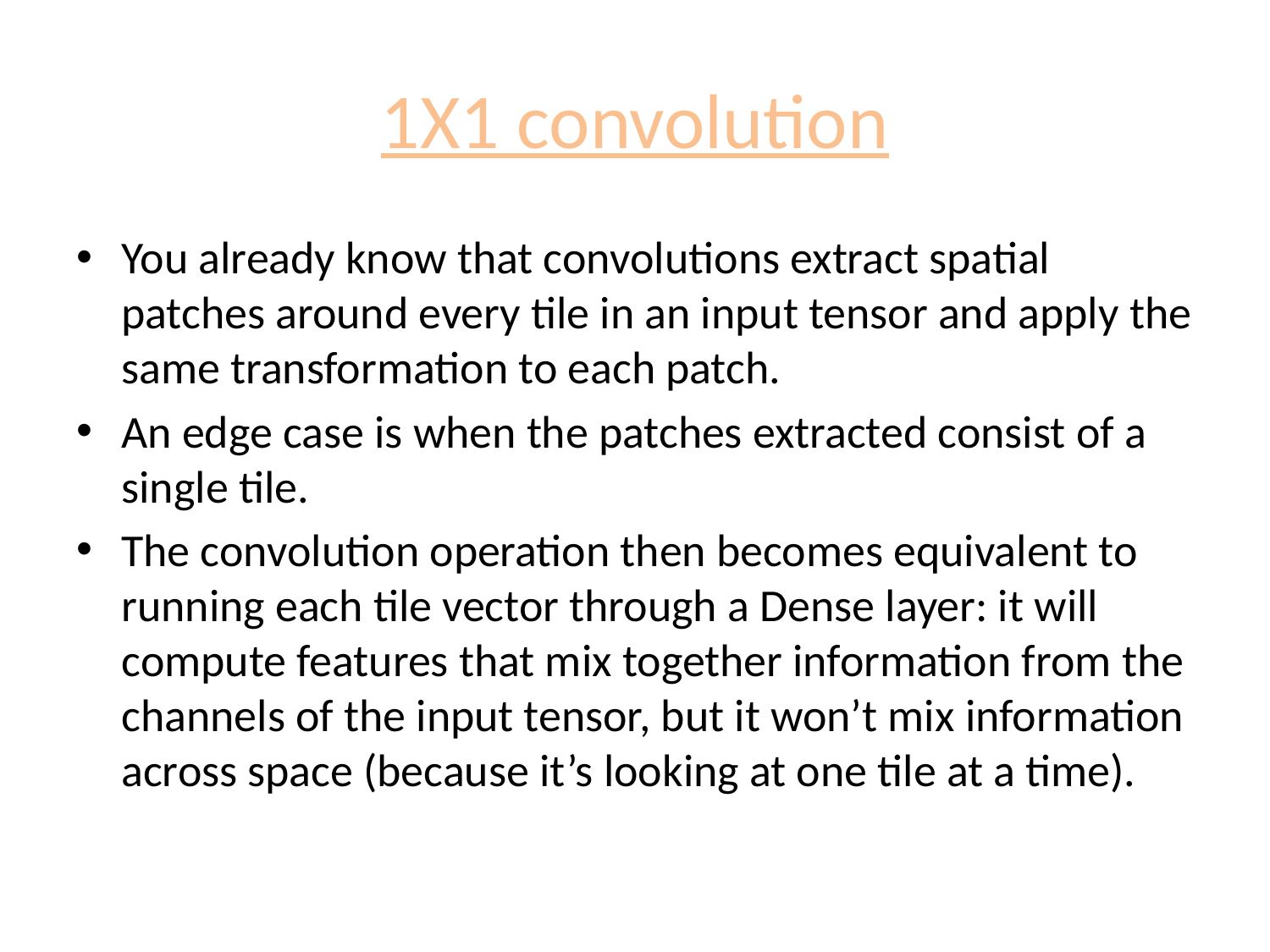

# 1X1 convolution
You already know that convolutions extract spatial patches around every tile in an input tensor and apply the same transformation to each patch.
An edge case is when the patches extracted consist of a single tile.
The convolution operation then becomes equivalent to running each tile vector through a Dense layer: it will compute features that mix together information from the channels of the input tensor, but it won’t mix information across space (because it’s looking at one tile at a time).